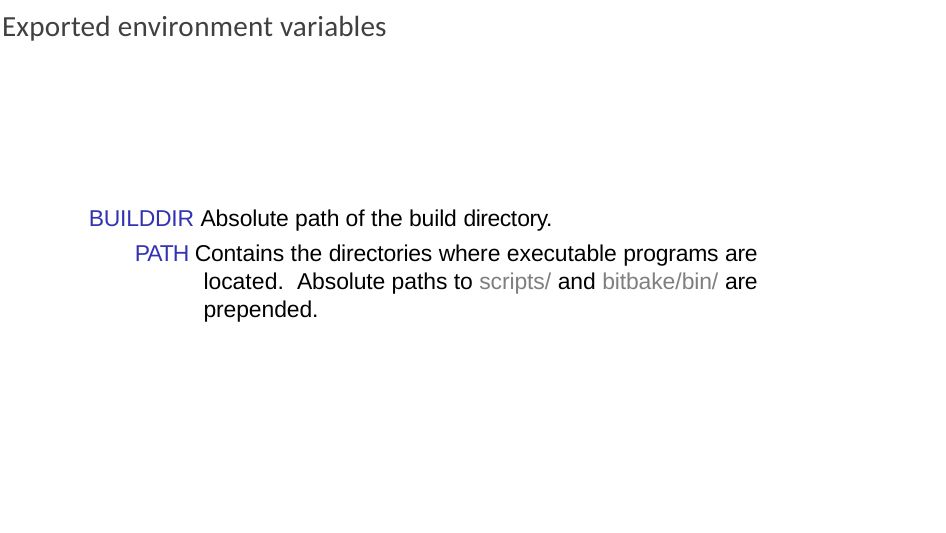

# Exported environment variables
BUILDDIR Absolute path of the build directory.
PATH Contains the directories where executable programs are located.  Absolute paths to scripts/ and bitbake/bin/ are prepended.
27/300
Remake by Mao Huynh